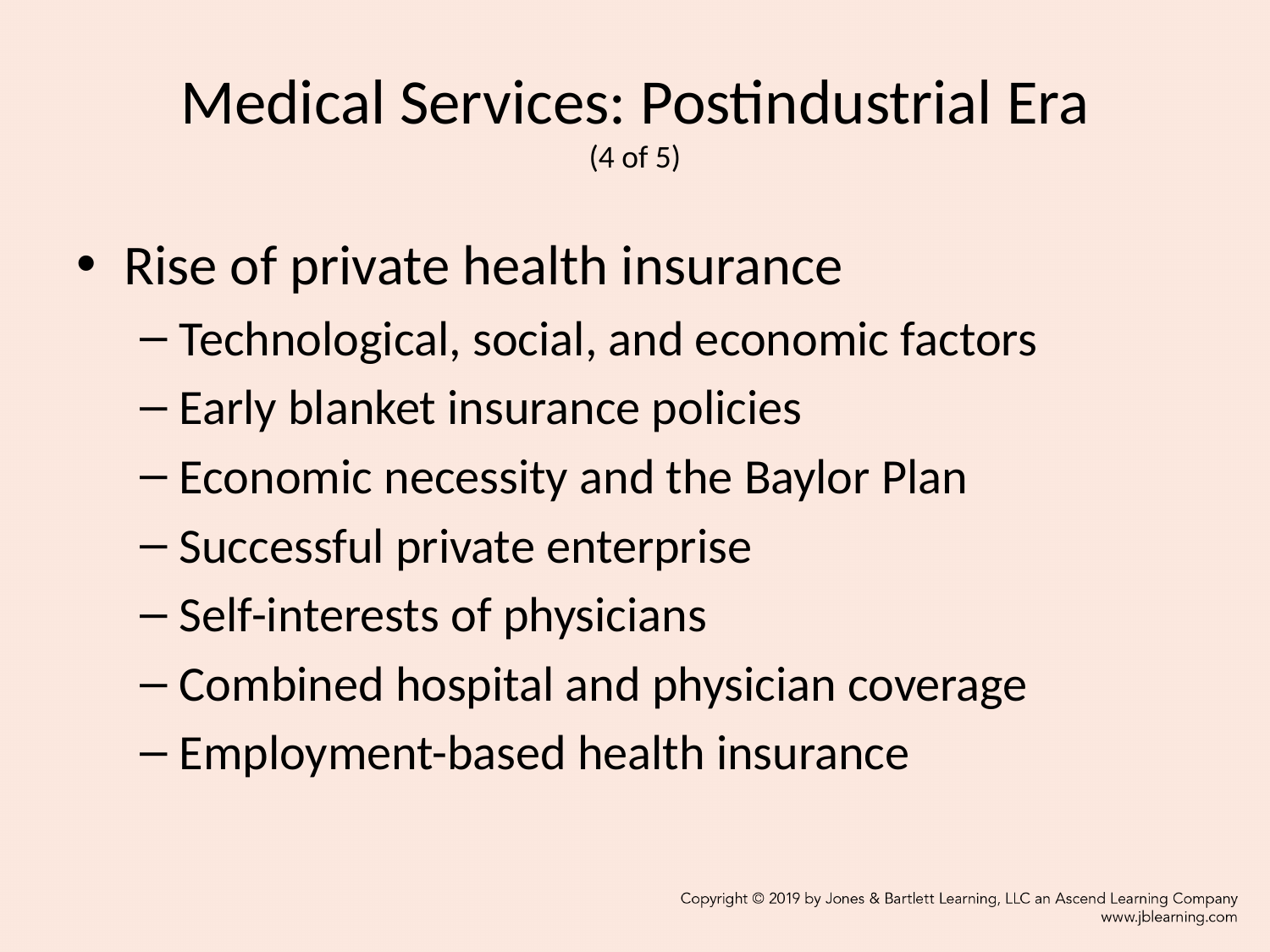

# Medical Services: Postindustrial Era (4 of 5)
Rise of private health insurance
Technological, social, and economic factors
Early blanket insurance policies
Economic necessity and the Baylor Plan
Successful private enterprise
Self-interests of physicians
Combined hospital and physician coverage
Employment-based health insurance